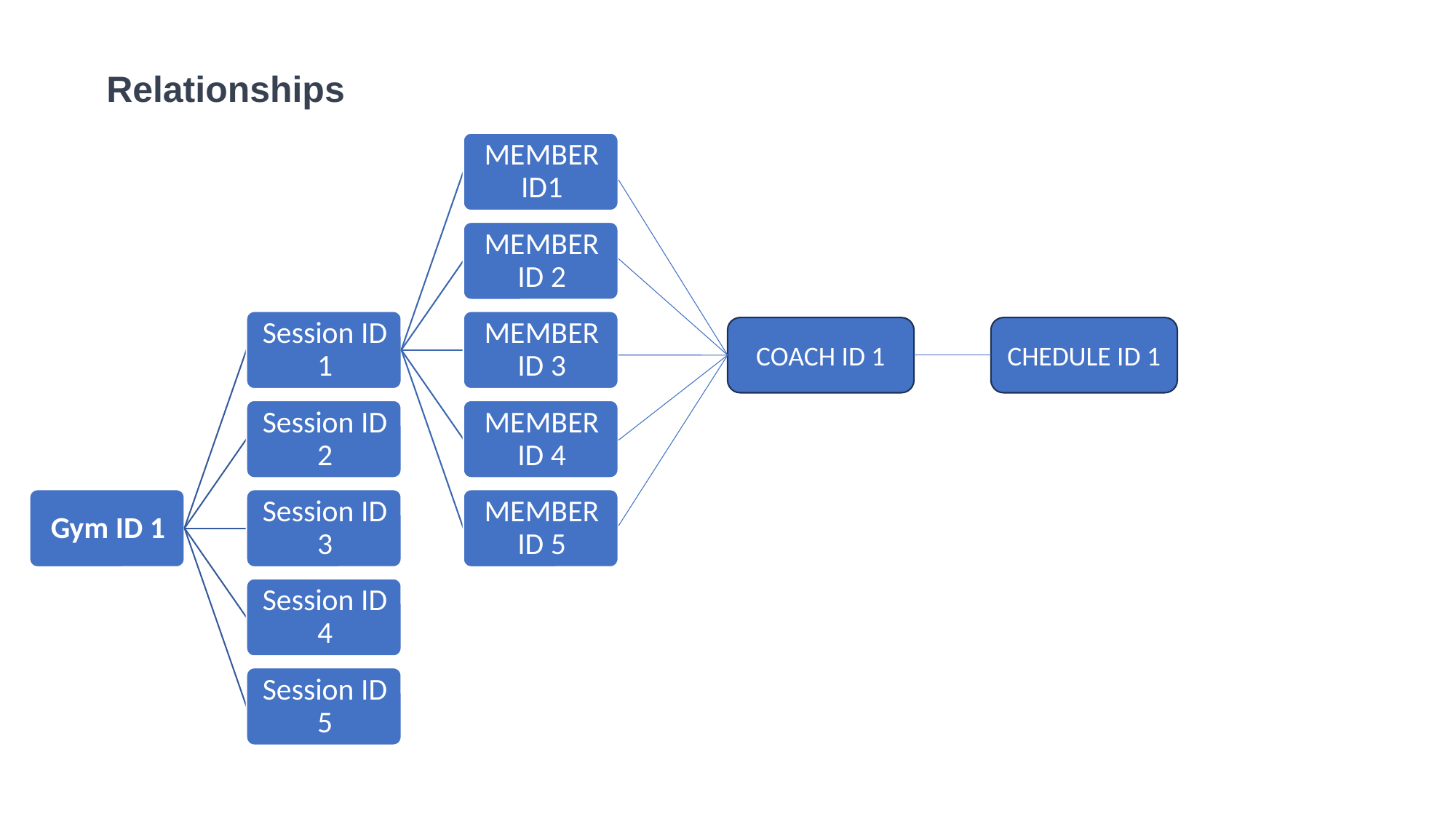

Relationships
Gym ID 1

Session ID 1

MEMBER ID1

MEMBER ID 2

MEMBER ID 3

MEMBER ID 4

MEMBER ID 5

Session ID 2

Session ID 3

Session ID 4

Session ID 5
CHEDULE ID 1
COACH ID 1